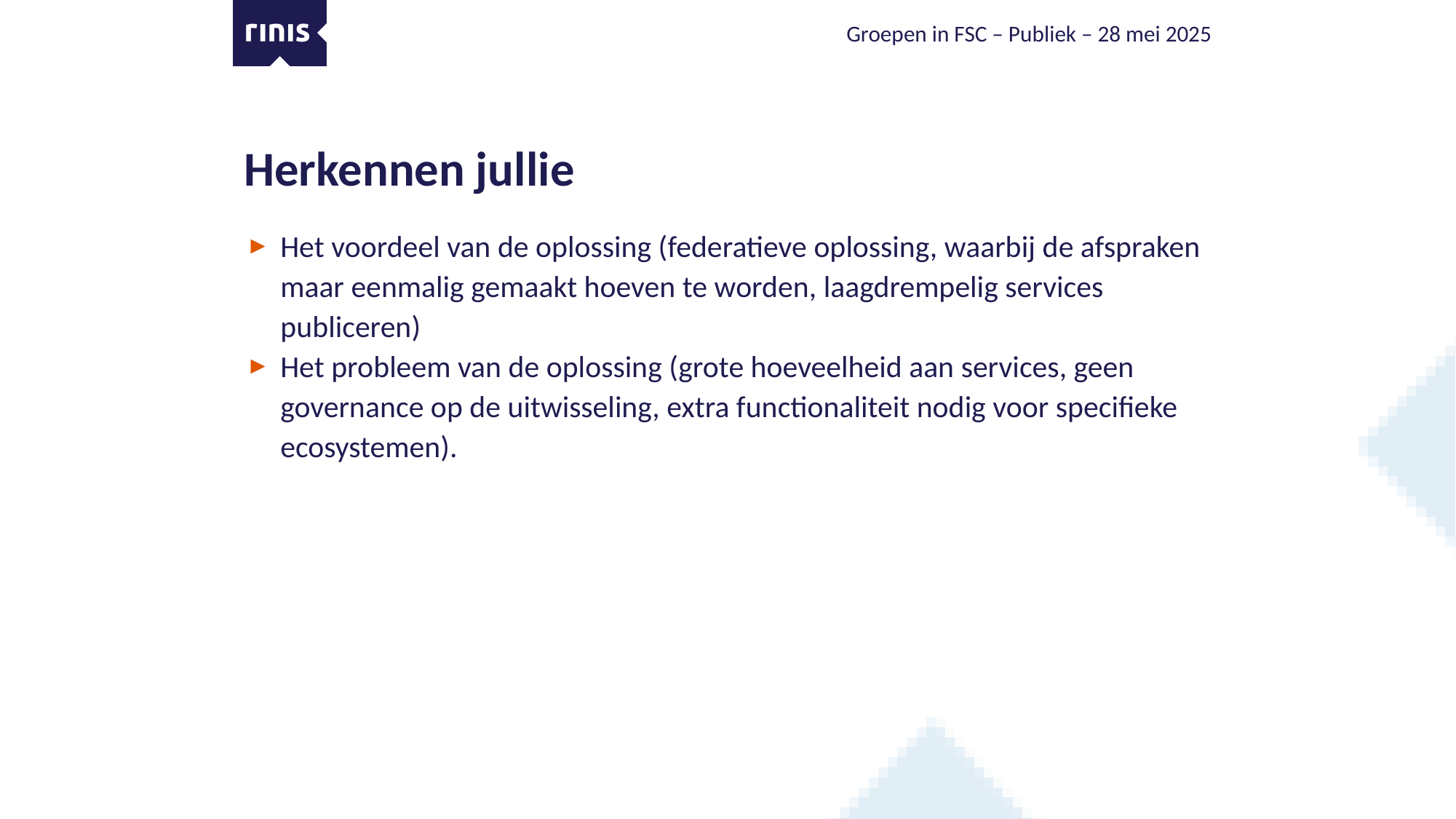

Groepen in FSC – Publiek – 28 mei 2025
# Herkennen jullie
Het voordeel van de oplossing (federatieve oplossing, waarbij de afspraken maar eenmalig gemaakt hoeven te worden, laagdrempelig services publiceren)
Het probleem van de oplossing (grote hoeveelheid aan services, geen governance op de uitwisseling, extra functionaliteit nodig voor specifieke ecosystemen).